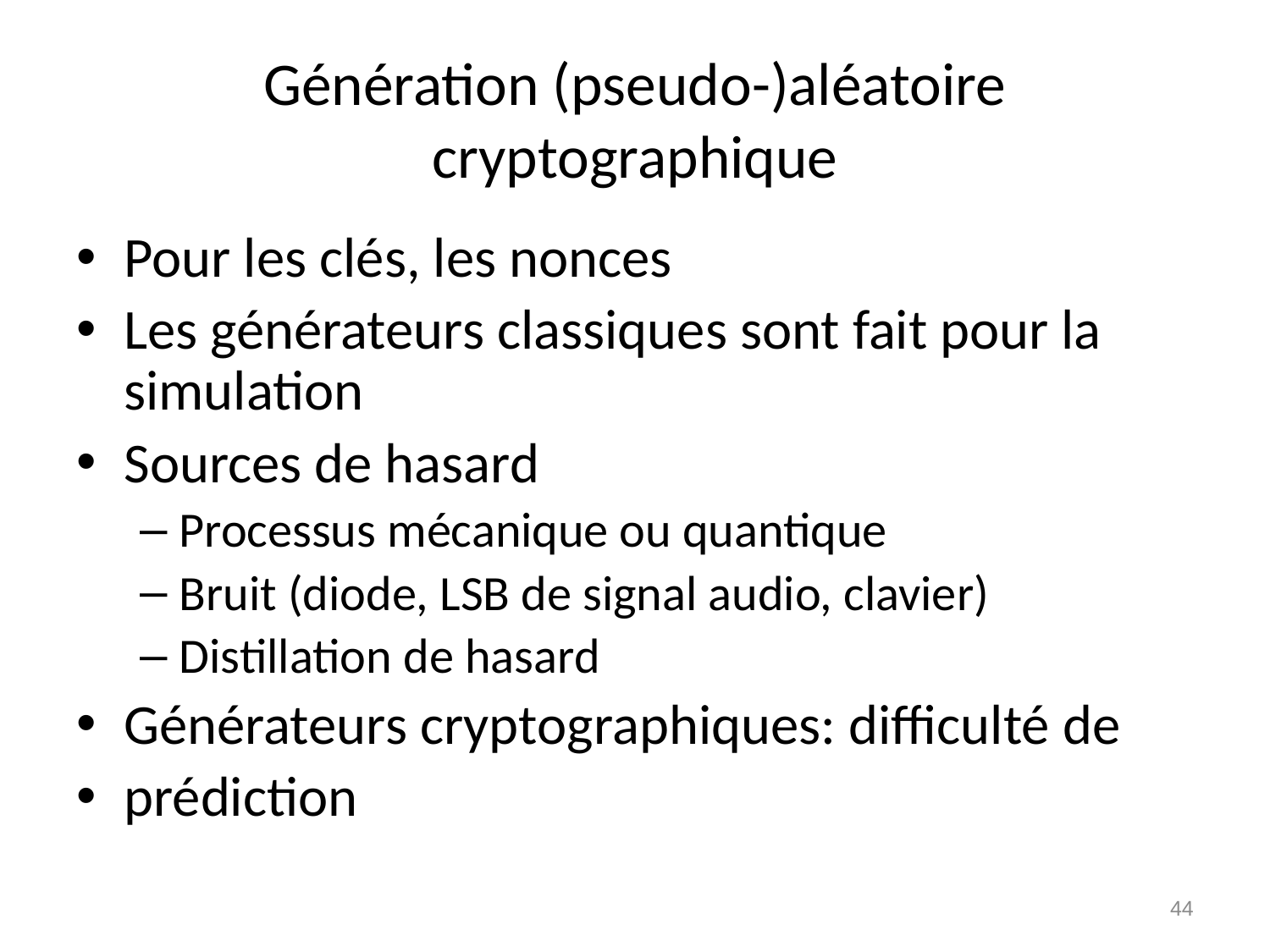

# Génération (pseudo-)aléatoire cryptographique
Pour les clés, les nonces
Les générateurs classiques sont fait pour la simulation
Sources de hasard
Processus mécanique ou quantique
Bruit (diode, LSB de signal audio, clavier)
Distillation de hasard
Générateurs cryptographiques: difficulté de
prédiction

44